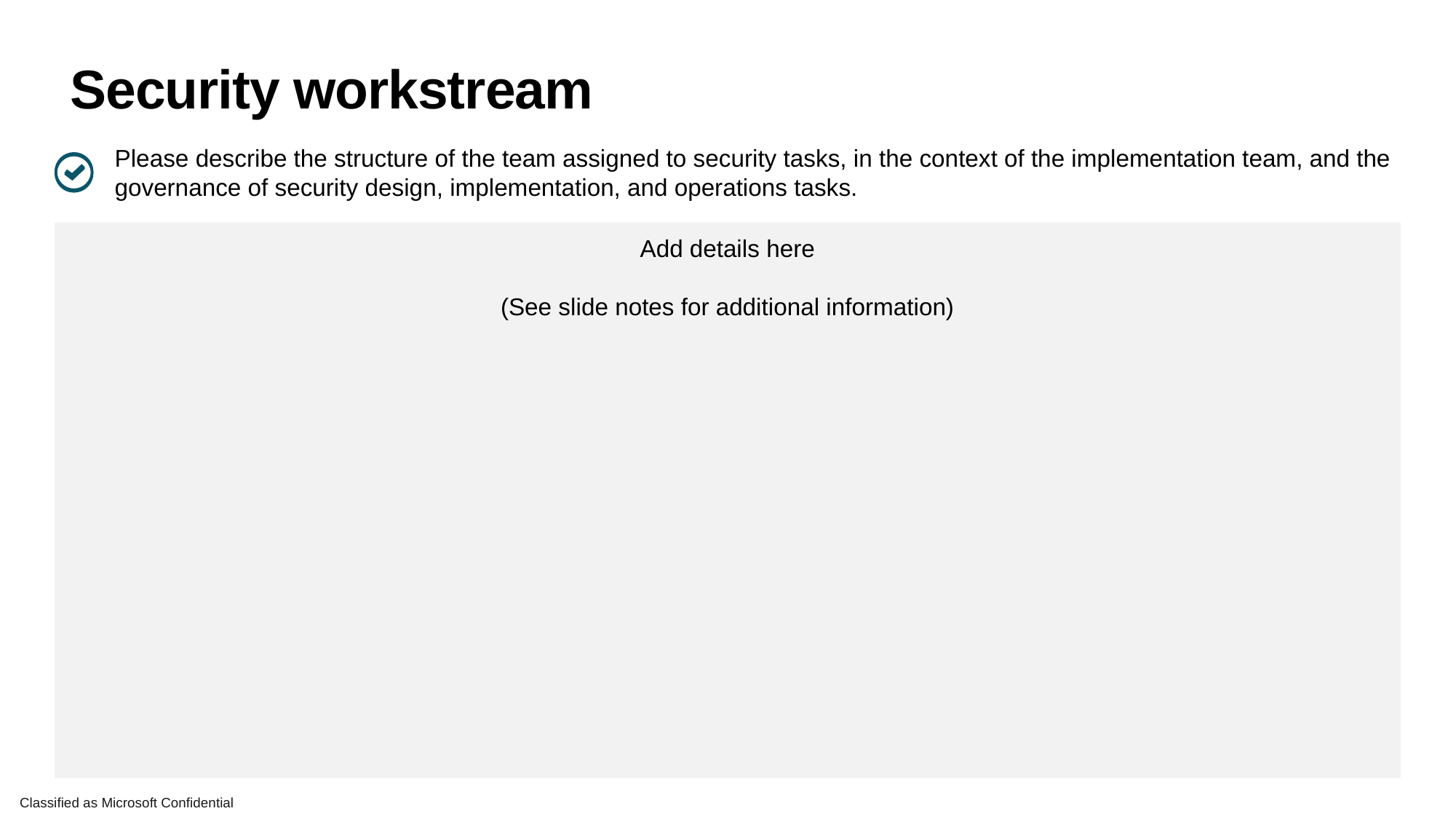

# Security workstream
Please describe the structure of the team assigned to security tasks, in the context of the implementation team, and the governance of security design, implementation, and operations tasks.

Add details here
(See slide notes for additional information)